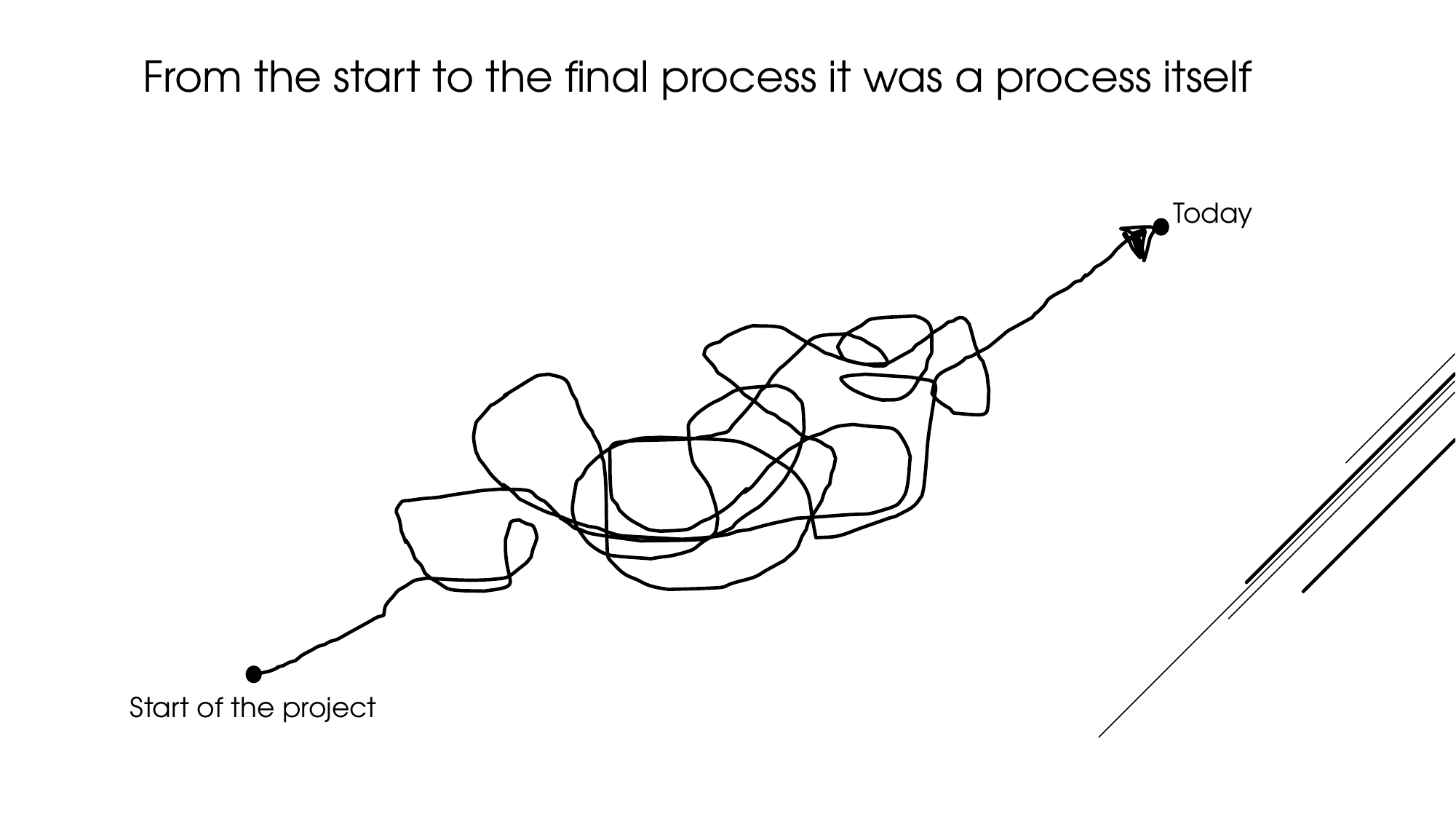

From the start to the final process it was a process itself
Today

Start of the project